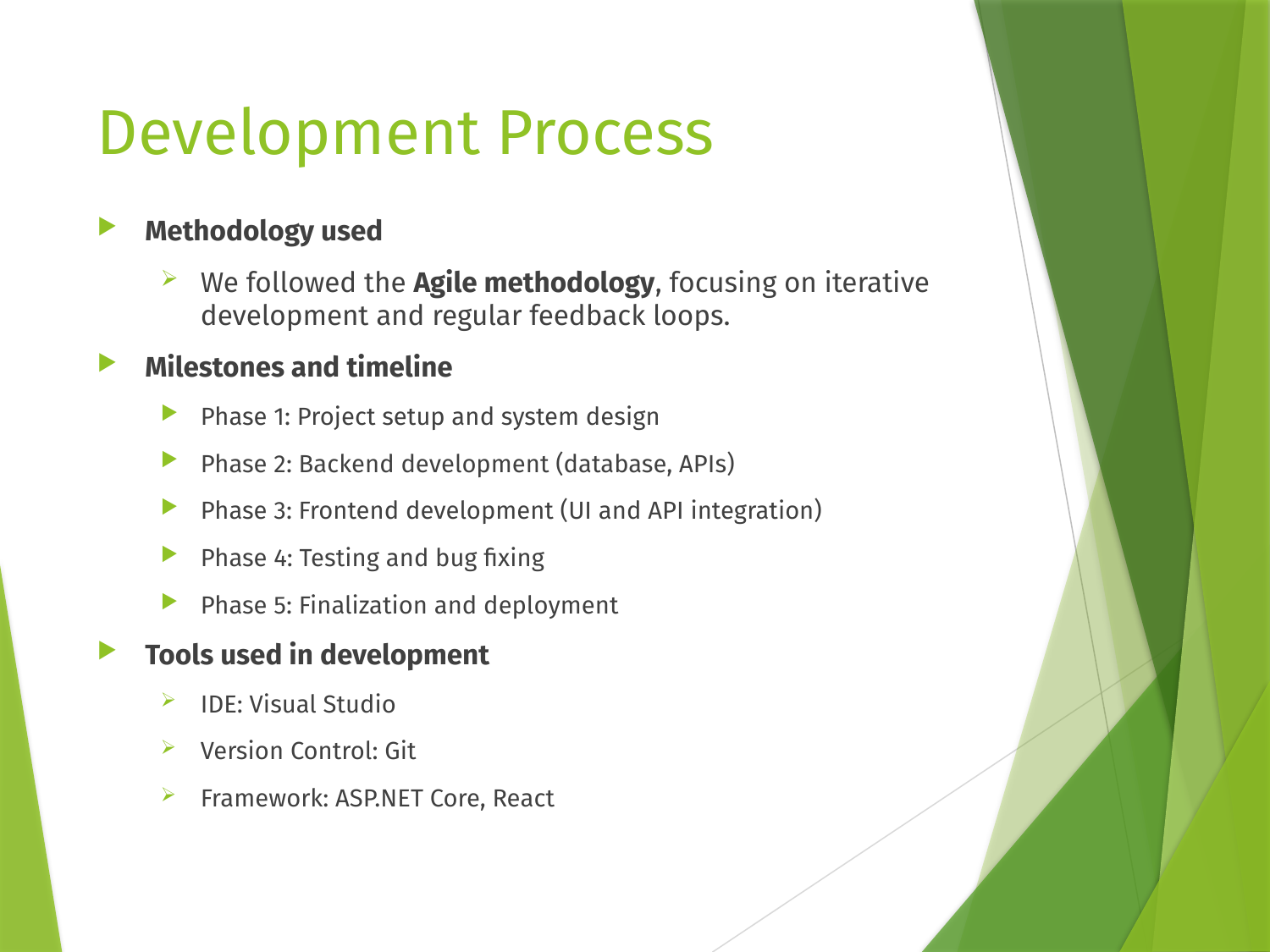

# Development Process
Methodology used
We followed the Agile methodology, focusing on iterative development and regular feedback loops.
Milestones and timeline
Phase 1: Project setup and system design
Phase 2: Backend development (database, APIs)
Phase 3: Frontend development (UI and API integration)
Phase 4: Testing and bug fixing
Phase 5: Finalization and deployment
Tools used in development
IDE: Visual Studio
Version Control: Git
Framework: ASP.NET Core, React